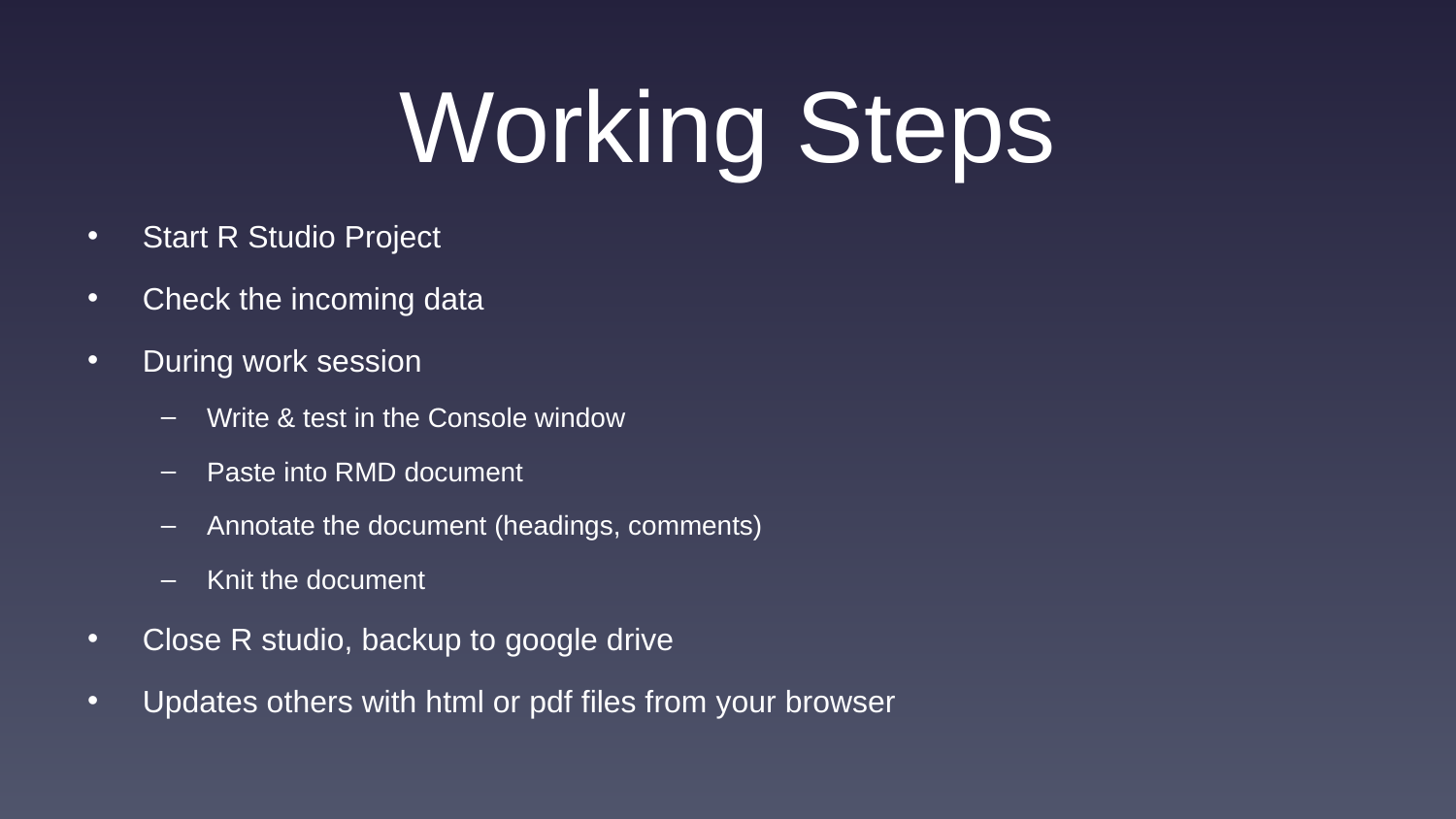

# Working Steps
Start R Studio Project
Check the incoming data
During work session
Write & test in the Console window
Paste into RMD document
Annotate the document (headings, comments)
Knit the document
Close R studio, backup to google drive
Updates others with html or pdf files from your browser